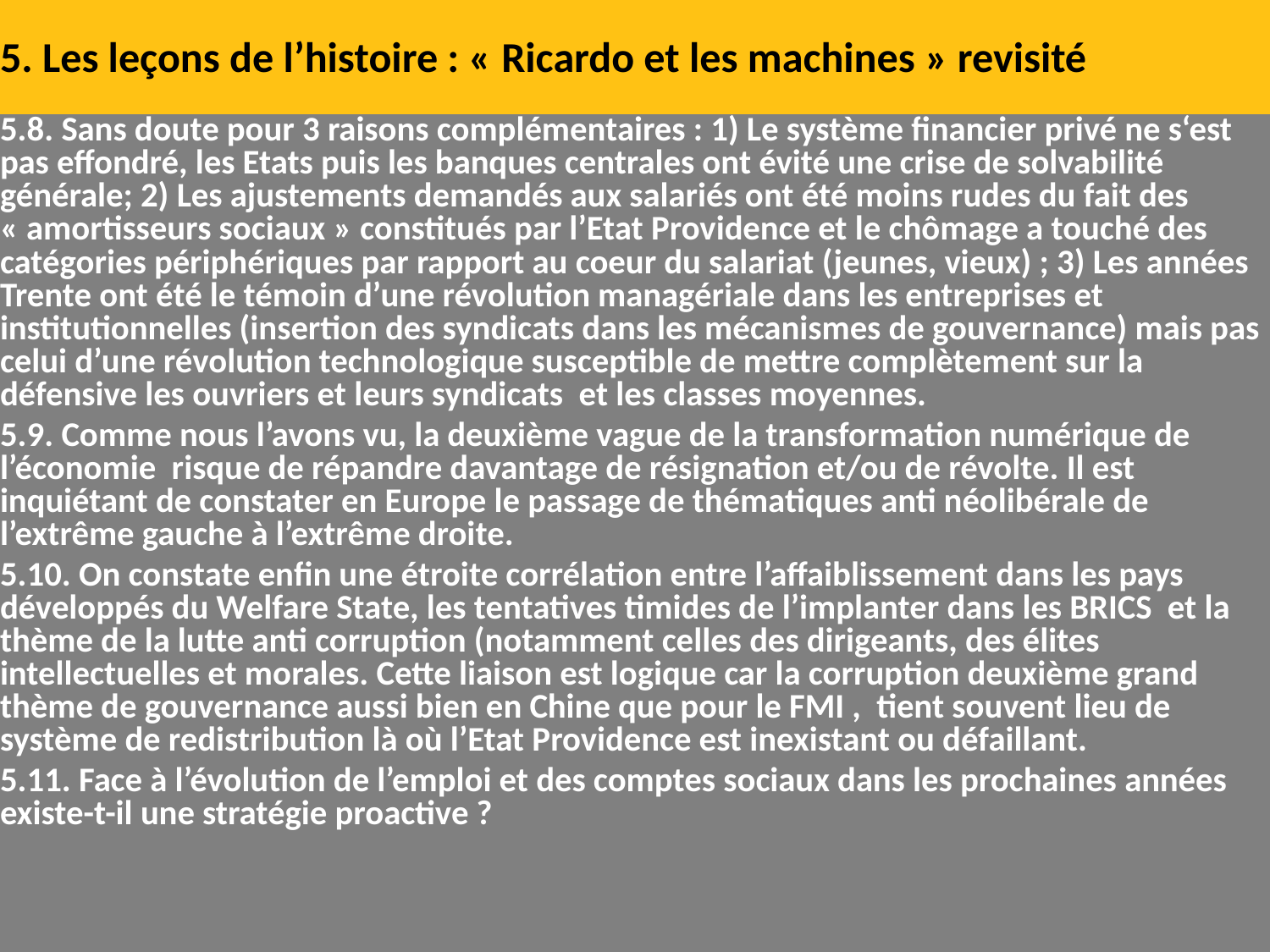

# 5. Les leçons de l’histoire : « Ricardo et les machines » revisité
5.8. Sans doute pour 3 raisons complémentaires : 1) Le système financier privé ne s‘est pas effondré, les Etats puis les banques centrales ont évité une crise de solvabilité générale; 2) Les ajustements demandés aux salariés ont été moins rudes du fait des « amortisseurs sociaux » constitués par l’Etat Providence et le chômage a touché des catégories périphériques par rapport au coeur du salariat (jeunes, vieux) ; 3) Les années Trente ont été le témoin d’une révolution managériale dans les entreprises et institutionnelles (insertion des syndicats dans les mécanismes de gouvernance) mais pas celui d’une révolution technologique susceptible de mettre complètement sur la défensive les ouvriers et leurs syndicats  et les classes moyennes.
5.9. Comme nous l’avons vu, la deuxième vague de la transformation numérique de l’économie  risque de répandre davantage de résignation et/ou de révolte. Il est inquiétant de constater en Europe le passage de thématiques anti néolibérale de l’extrême gauche à l’extrême droite.
5.10. On constate enfin une étroite corrélation entre l’affaiblissement dans les pays développés du Welfare State, les tentatives timides de l’implanter dans les BRICS  et la thème de la lutte anti corruption (notamment celles des dirigeants, des élites intellectuelles et morales. Cette liaison est logique car la corruption deuxième grand thème de gouvernance aussi bien en Chine que pour le FMI ,  tient souvent lieu de système de redistribution là où l’Etat Providence est inexistant ou défaillant.
5.11. Face à l’évolution de l’emploi et des comptes sociaux dans les prochaines années  existe-t-il une stratégie proactive ?